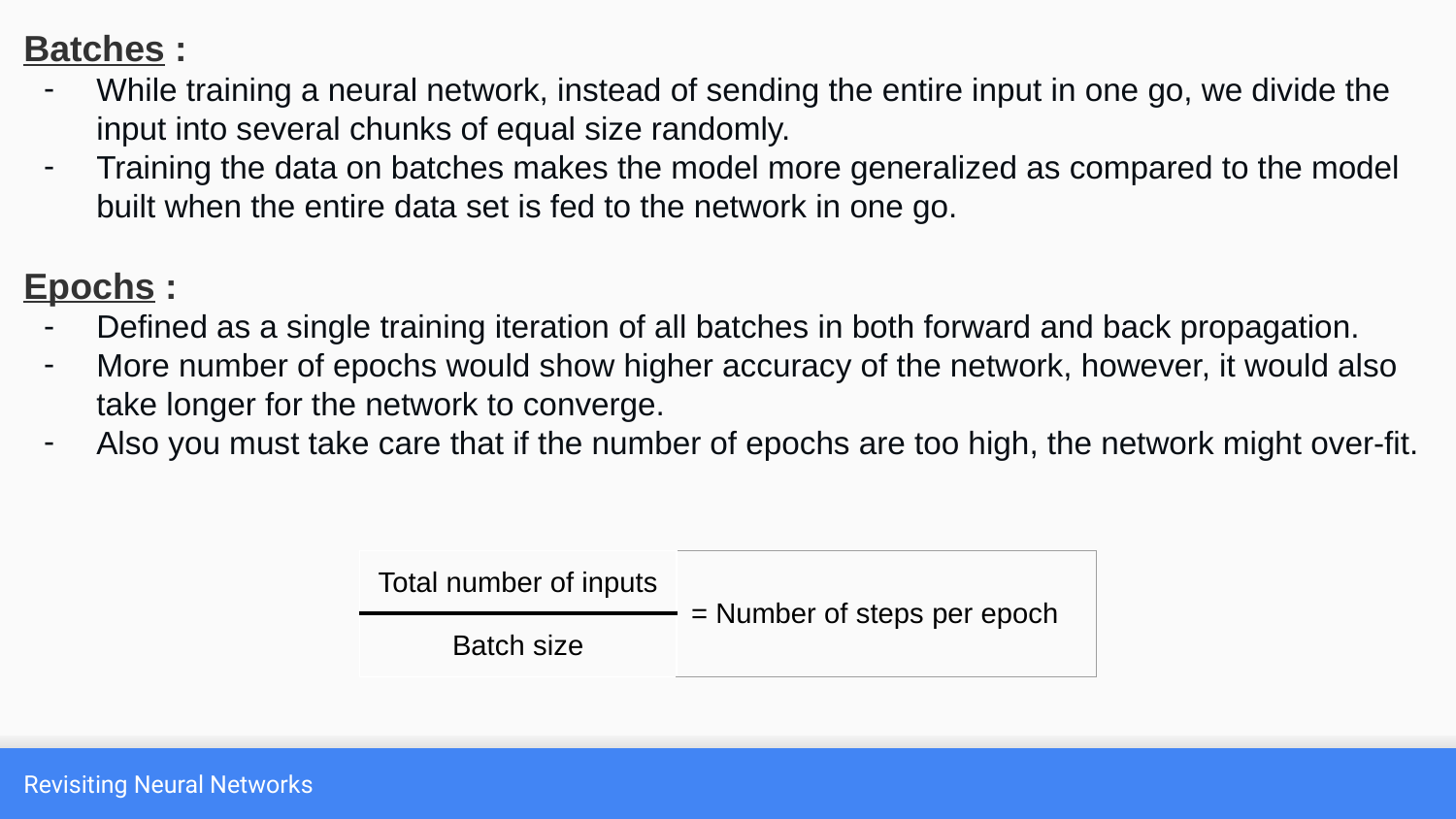

Batches :
While training a neural network, instead of sending the entire input in one go, we divide the input into several chunks of equal size randomly.
Training the data on batches makes the model more generalized as compared to the model built when the entire data set is fed to the network in one go.

Epochs :
Defined as a single training iteration of all batches in both forward and back propagation.
More number of epochs would show higher accuracy of the network, however, it would also take longer for the network to converge.
Also you must take care that if the number of epochs are too high, the network might over-fit.
| Total number of inputs | = Number of steps per epoch |
| --- | --- |
| Batch size |  |
Revisiting Neural Networks